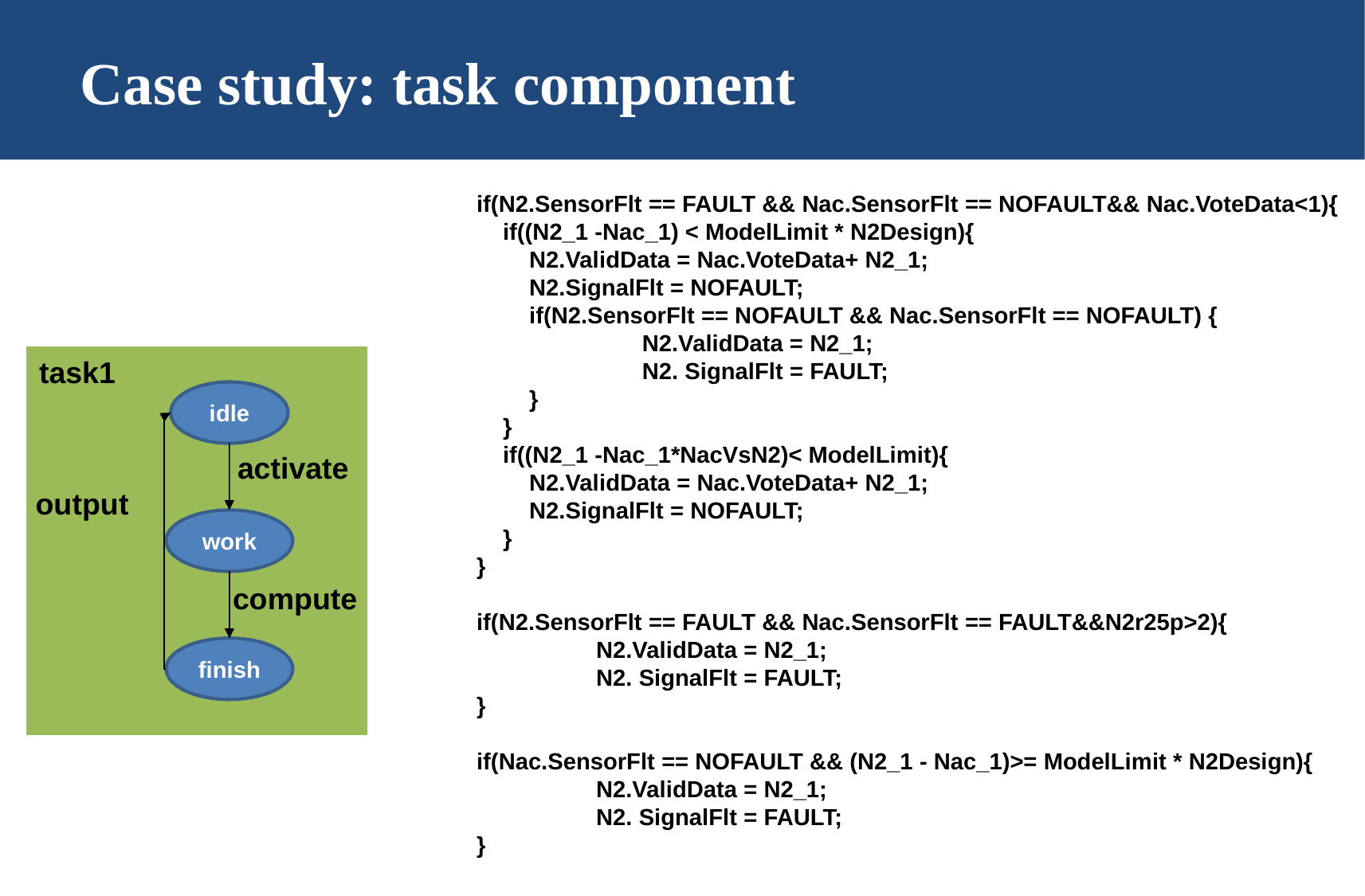

# Case study: task component
if(N2.SensorFlt == FAULT && Nac.SensorFlt == NOFAULT&& Nac.VoteData<1){
    if((N2_1 -Nac_1) < ModelLimit * N2Design){
        N2.ValidData = Nac.VoteData+ N2_1;
        N2.SignalFlt = NOFAULT;
        if(N2.SensorFlt == NOFAULT && Nac.SensorFlt == NOFAULT) {
	       N2.ValidData = N2_1;
	       N2. SignalFlt = FAULT;
        }
    }
    if((N2_1 -Nac_1*NacVsN2)< ModelLimit){
        N2.ValidData = Nac.VoteData+ N2_1;
        N2.SignalFlt = NOFAULT;
    }
}

if(N2.SensorFlt == FAULT && Nac.SensorFlt == FAULT&&N2r25p>2){
	N2.ValidData = N2_1;
	N2. SignalFlt = FAULT;
}

if(Nac.SensorFlt == NOFAULT && (N2_1 - Nac_1)>= ModelLimit * N2Design){
	N2.ValidData = N2_1;
	N2. SignalFlt = FAULT;
}
task1
idle
activate
output
work
compute
finish